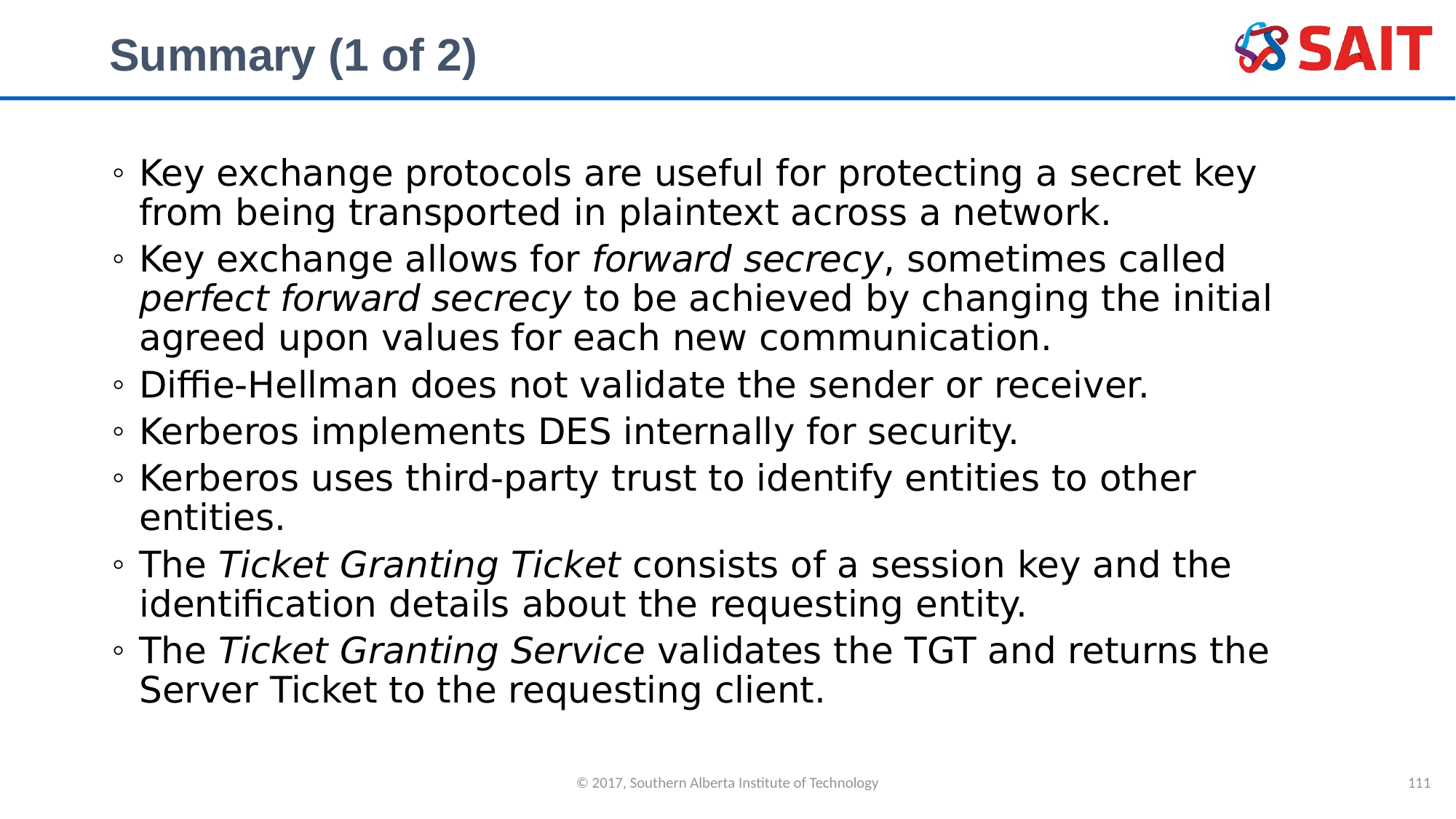

# Summary (1 of 2)
Key exchange protocols are useful for protecting a secret key from being transported in plaintext across a network.
Key exchange allows for forward secrecy, sometimes called perfect forward secrecy to be achieved by changing the initial agreed upon values for each new communication.
Diffie-Hellman does not validate the sender or receiver.
Kerberos implements DES internally for security.
Kerberos uses third-party trust to identify entities to other entities.
The Ticket Granting Ticket consists of a session key and the identification details about the requesting entity.
The Ticket Granting Service validates the TGT and returns the Server Ticket to the requesting client.